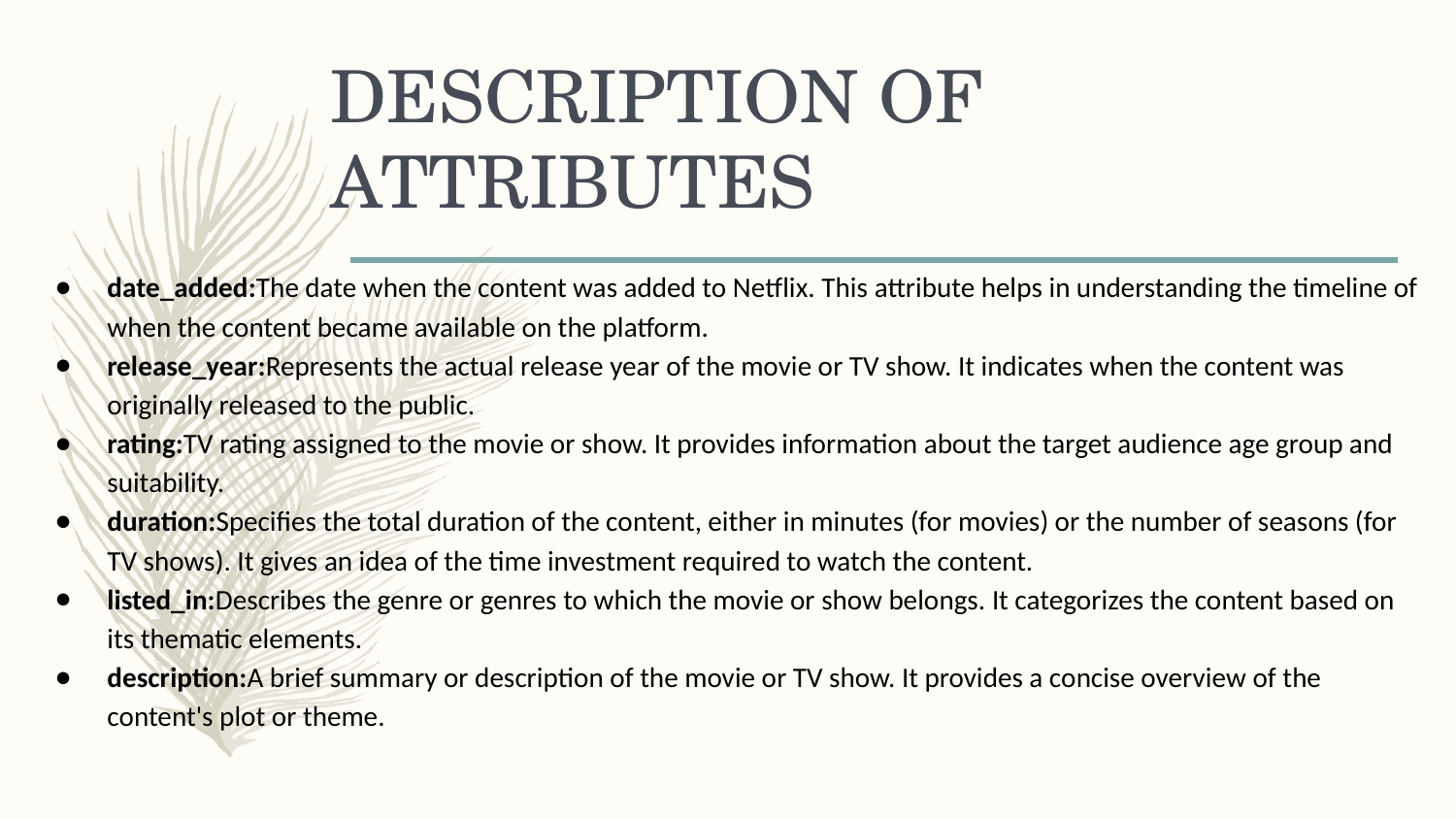

# DESCRIPTION OF ATTRIBUTES
date_added:The date when the content was added to Netflix. This attribute helps in understanding the timeline of when the content became available on the platform.
release_year:Represents the actual release year of the movie or TV show. It indicates when the content was originally released to the public.
rating:TV rating assigned to the movie or show. It provides information about the target audience age group and suitability.
duration:Specifies the total duration of the content, either in minutes (for movies) or the number of seasons (for TV shows). It gives an idea of the time investment required to watch the content.
listed_in:Describes the genre or genres to which the movie or show belongs. It categorizes the content based on its thematic elements.
description:A brief summary or description of the movie or TV show. It provides a concise overview of the content's plot or theme.